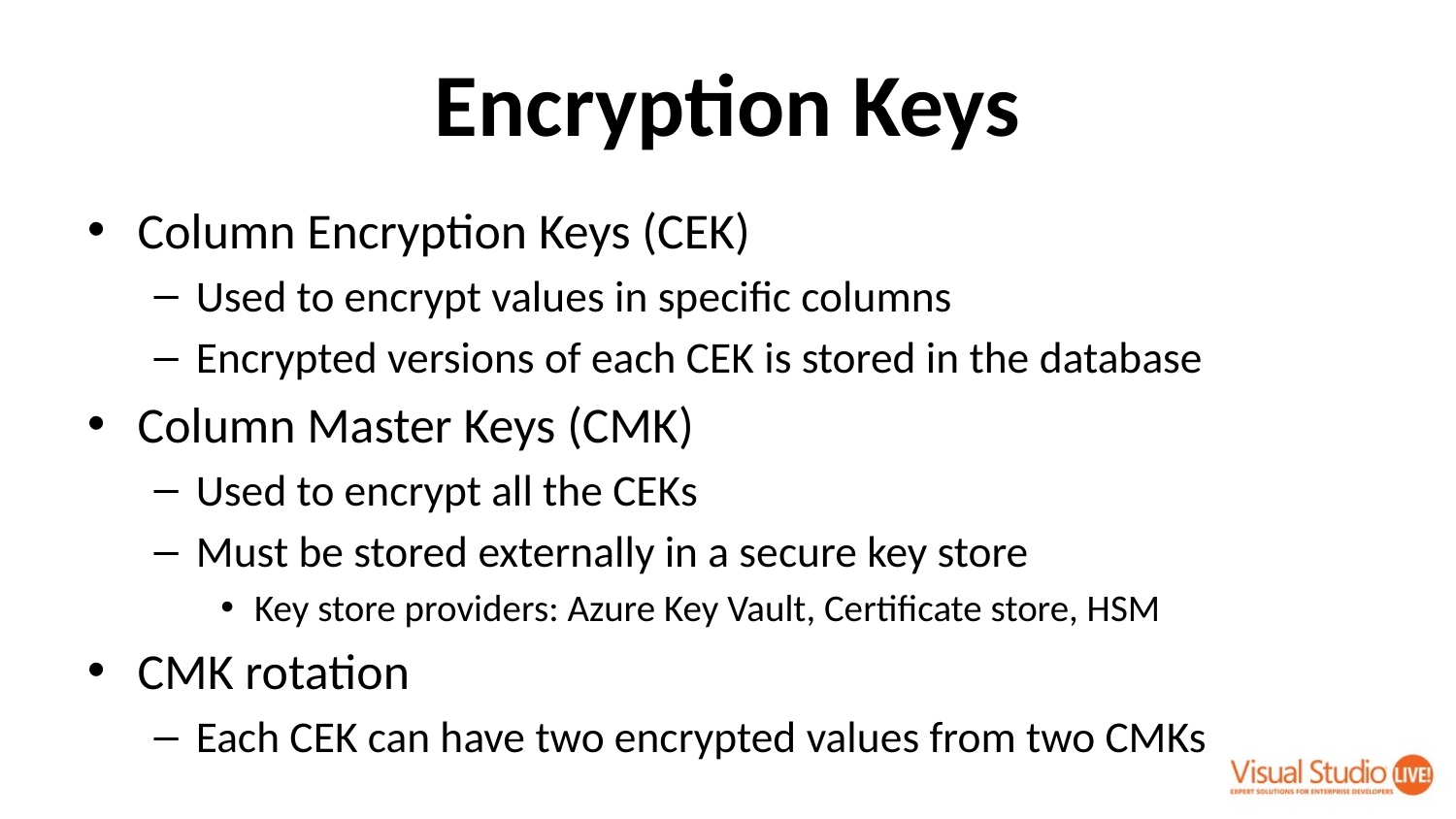

# Encryption Keys
Column Encryption Keys (CEK)
Used to encrypt values in specific columns
Encrypted versions of each CEK is stored in the database
Column Master Keys (CMK)
Used to encrypt all the CEKs
Must be stored externally in a secure key store
Key store providers: Azure Key Vault, Certificate store, HSM
CMK rotation
Each CEK can have two encrypted values from two CMKs